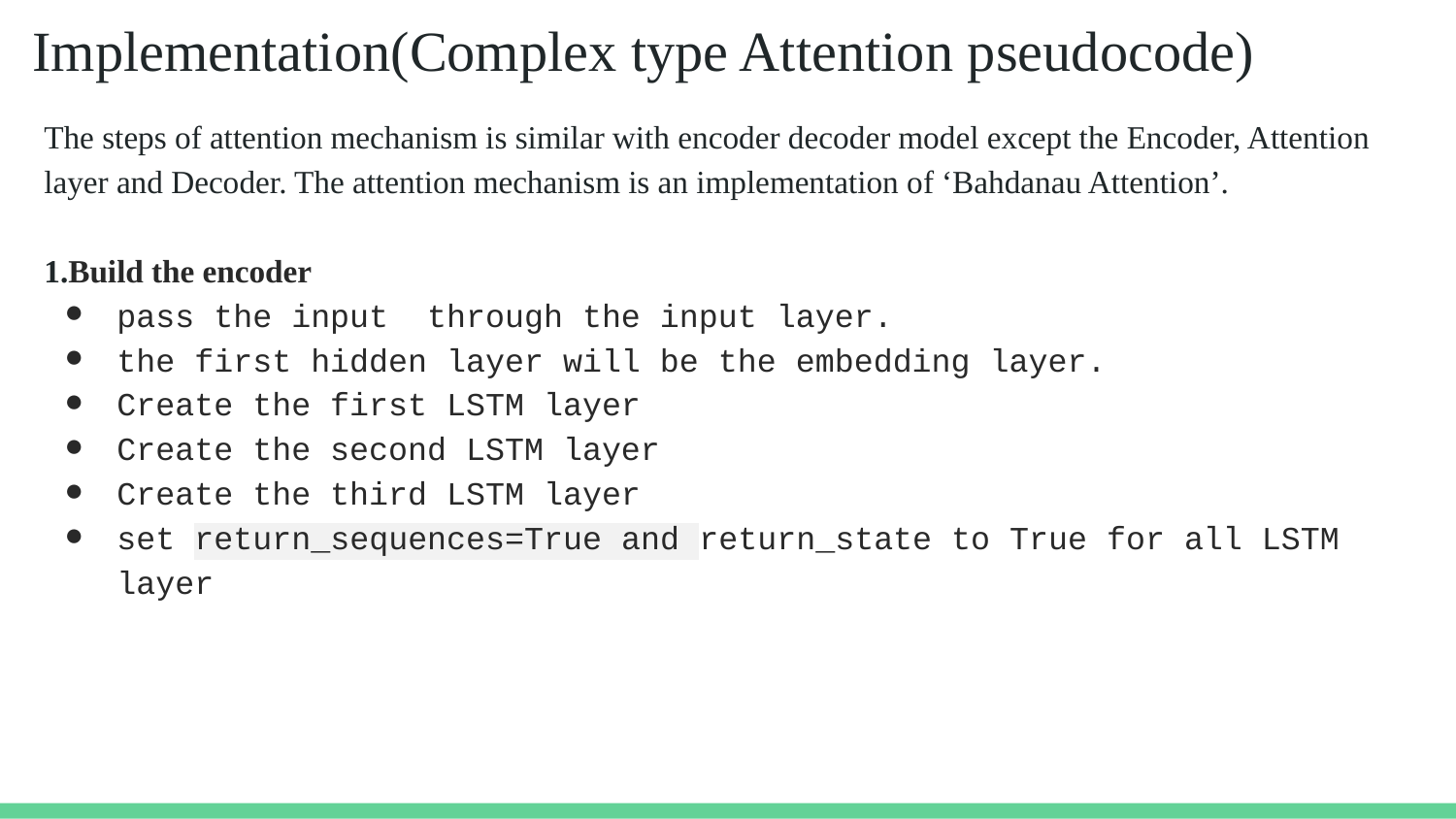

# Implementation(Complex type Attention pseudocode)

The steps of attention mechanism is similar with encoder decoder model except the Encoder, Attention layer and Decoder. The attention mechanism is an implementation of ‘Bahdanau Attention’.

1.Build the encoder
pass the input  through the input layer.
the first hidden layer will be the embedding layer.
Create the first LSTM layer
Create the second LSTM layer
Create the third LSTM layer
set return_sequences=True and return_state to True for all LSTM layer